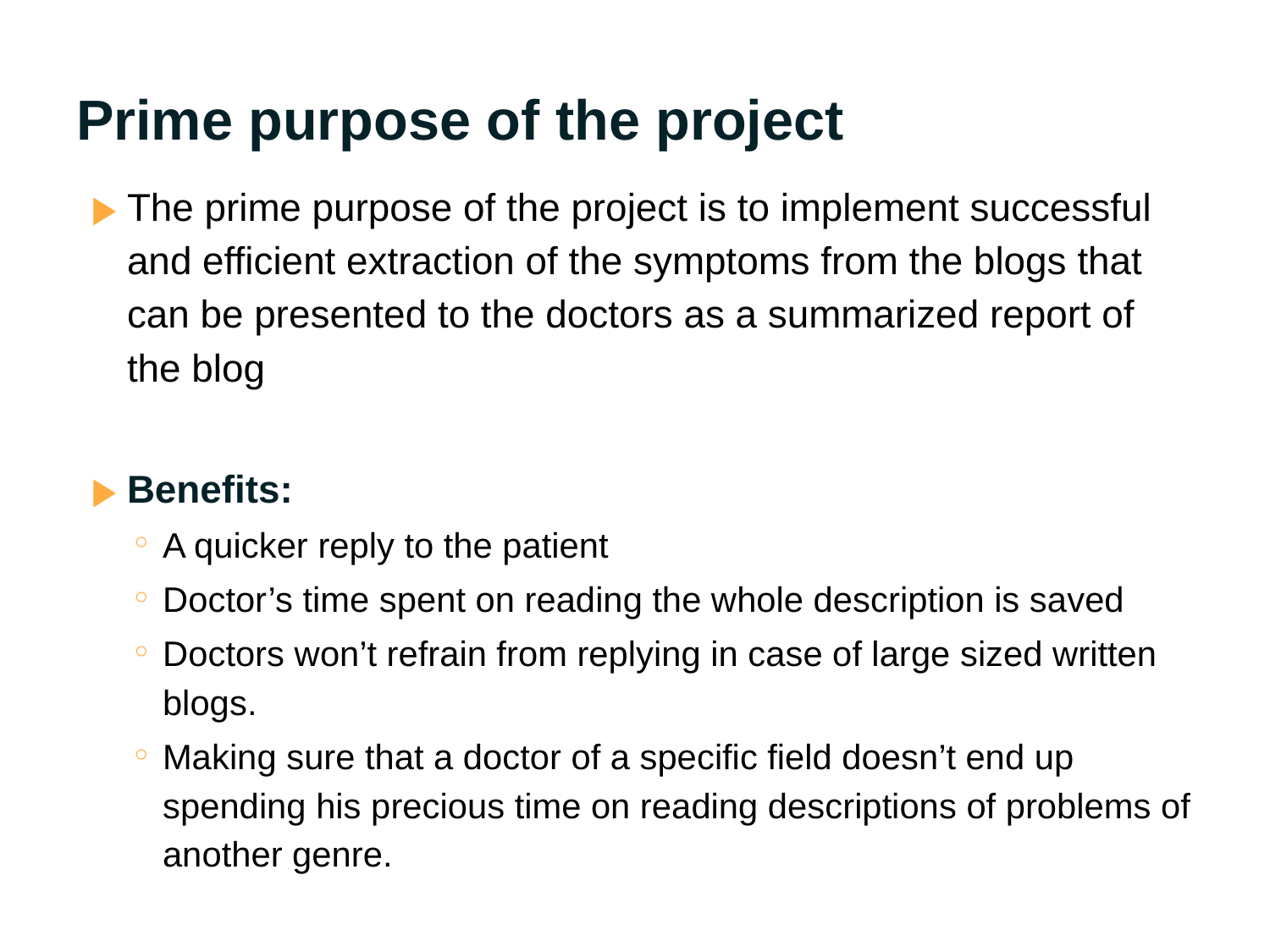

# Prime purpose of the project
The prime purpose of the project is to implement successful and efficient extraction of the symptoms from the blogs that can be presented to the doctors as a summarized report of the blog

Benefits:
A quicker reply to the patient
Doctor’s time spent on reading the whole description is saved
Doctors won’t refrain from replying in case of large sized written blogs.
Making sure that a doctor of a specific field doesn’t end up spending his precious time on reading descriptions of problems of another genre.